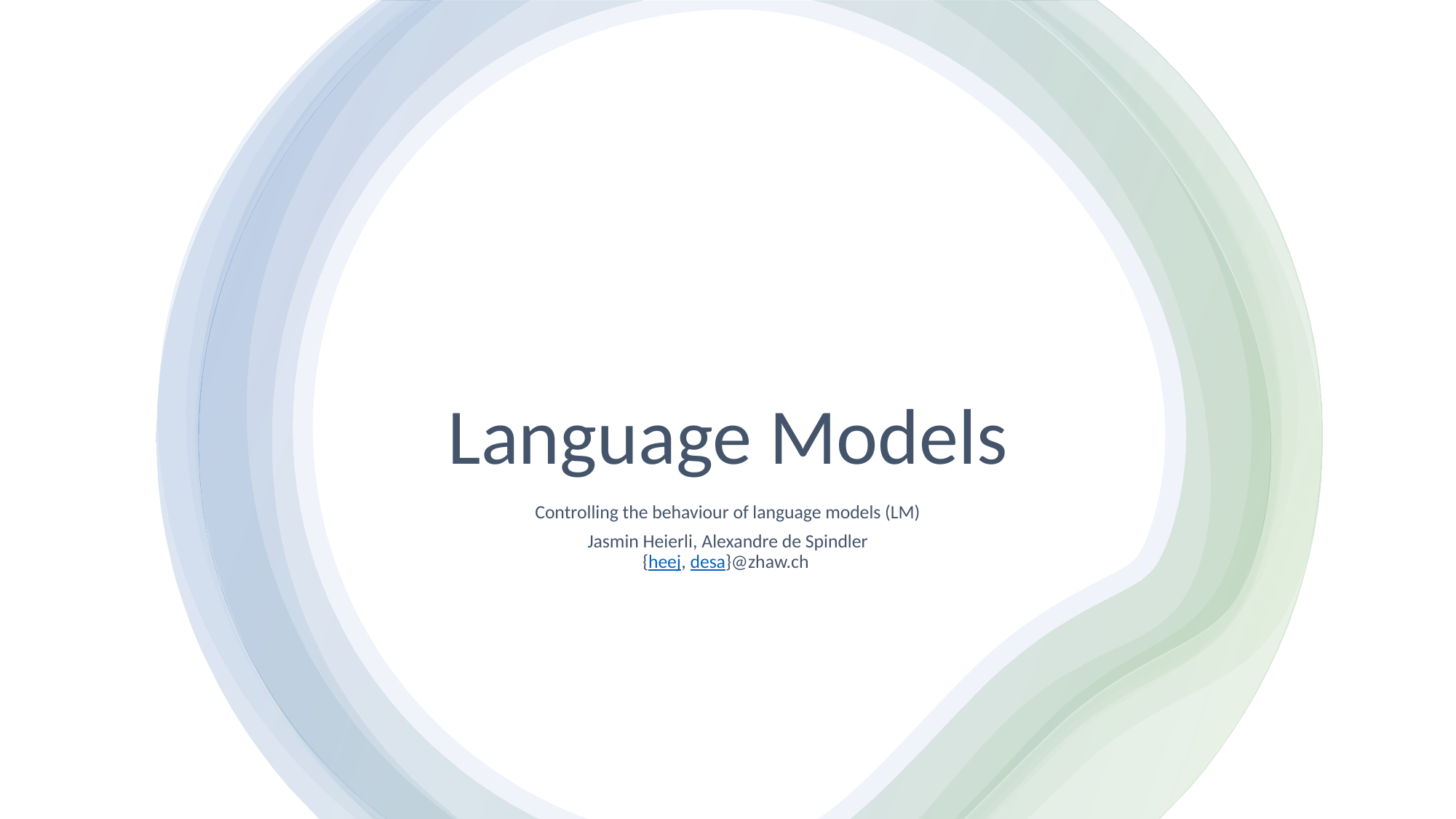

# Language Models
Controlling the behaviour of language models (LM)
Jasmin Heierli, Alexandre de Spindler
{heej, desa}@zhaw.ch